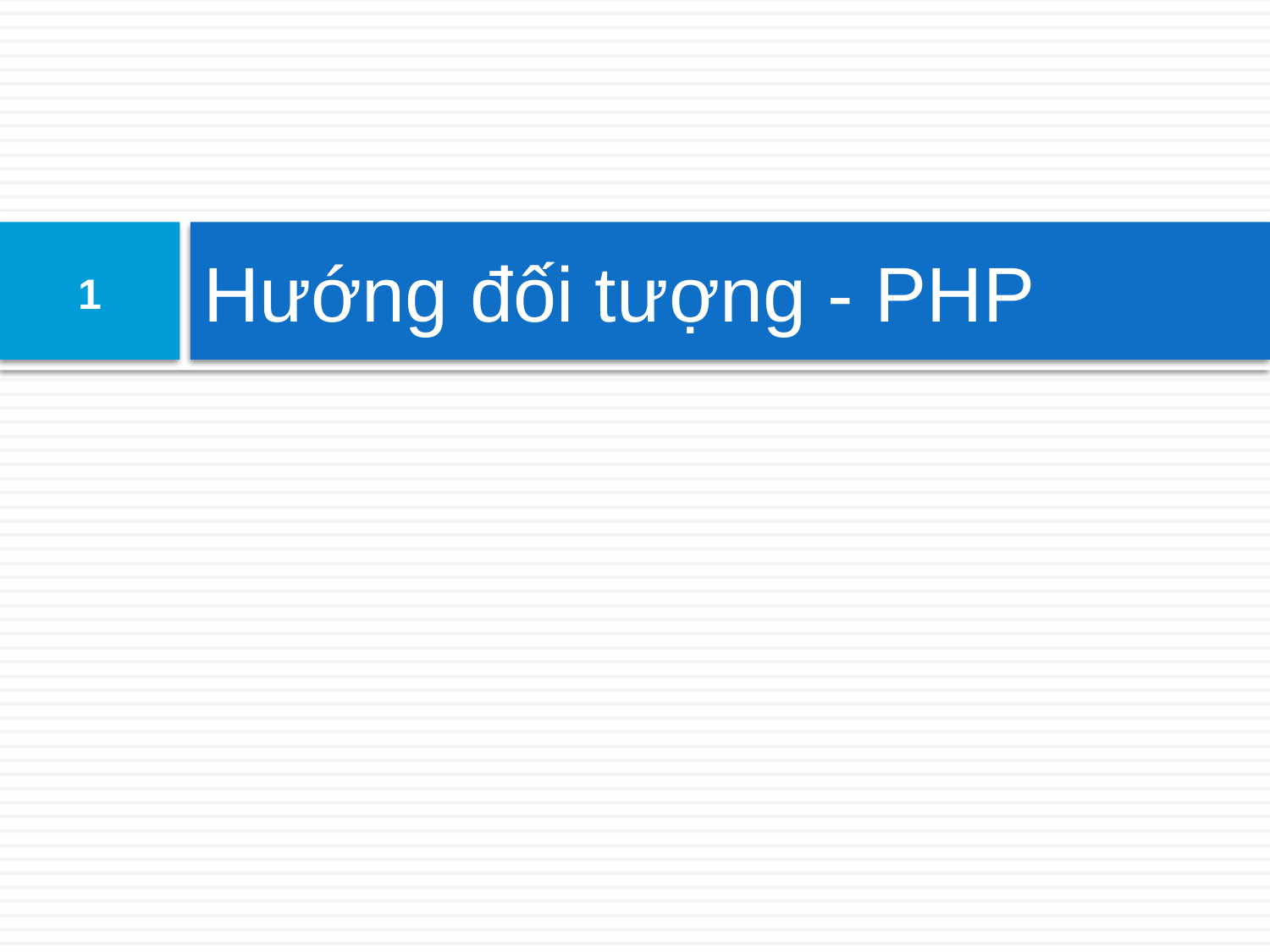

# Hướng đối tượng - PHP
1